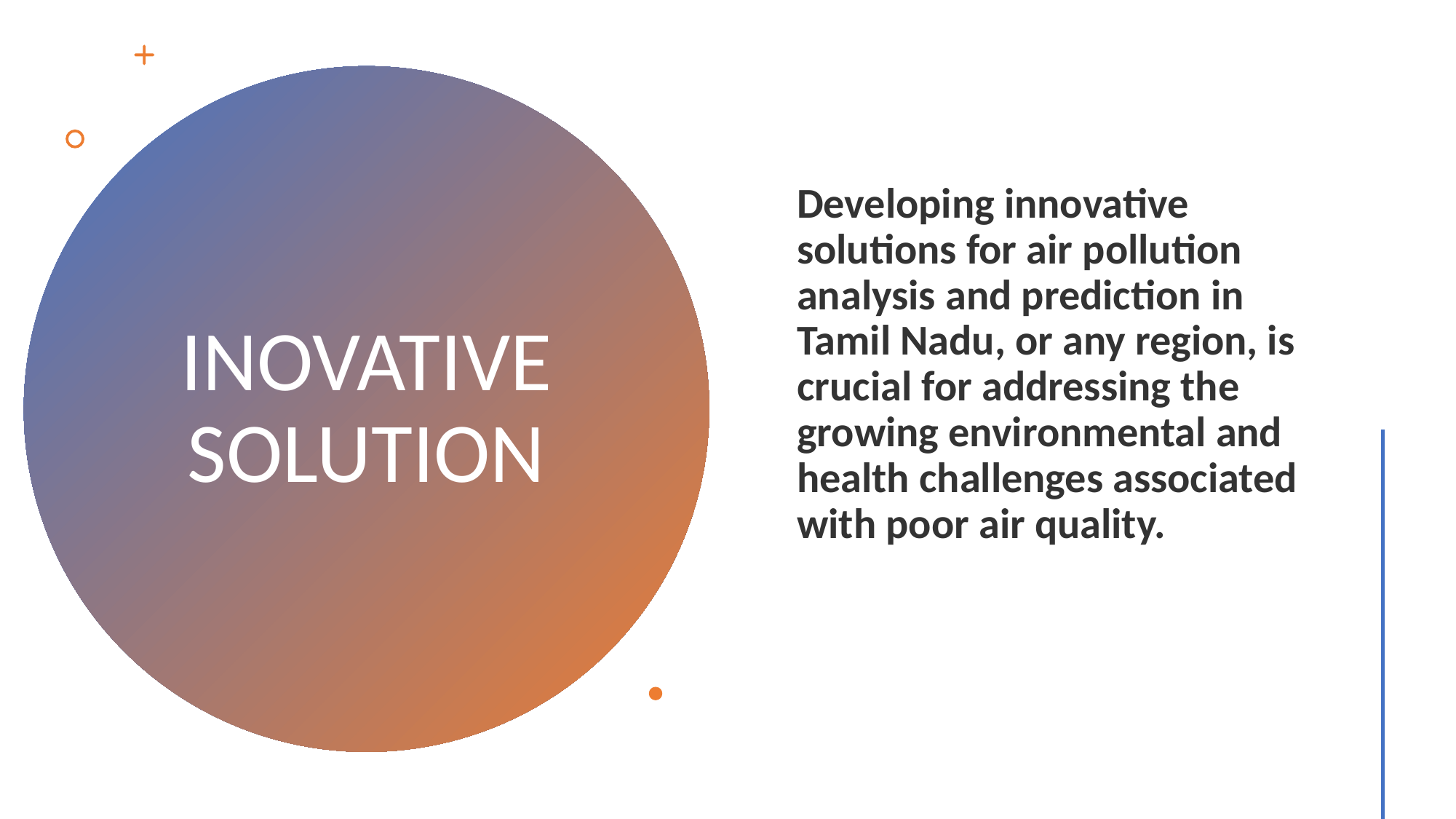

Developing innovative solutions for air pollution analysis and prediction in Tamil Nadu, or any region, is crucial for addressing the growing environmental and health challenges associated with poor air quality.

# INOVATIVE SOLUTION